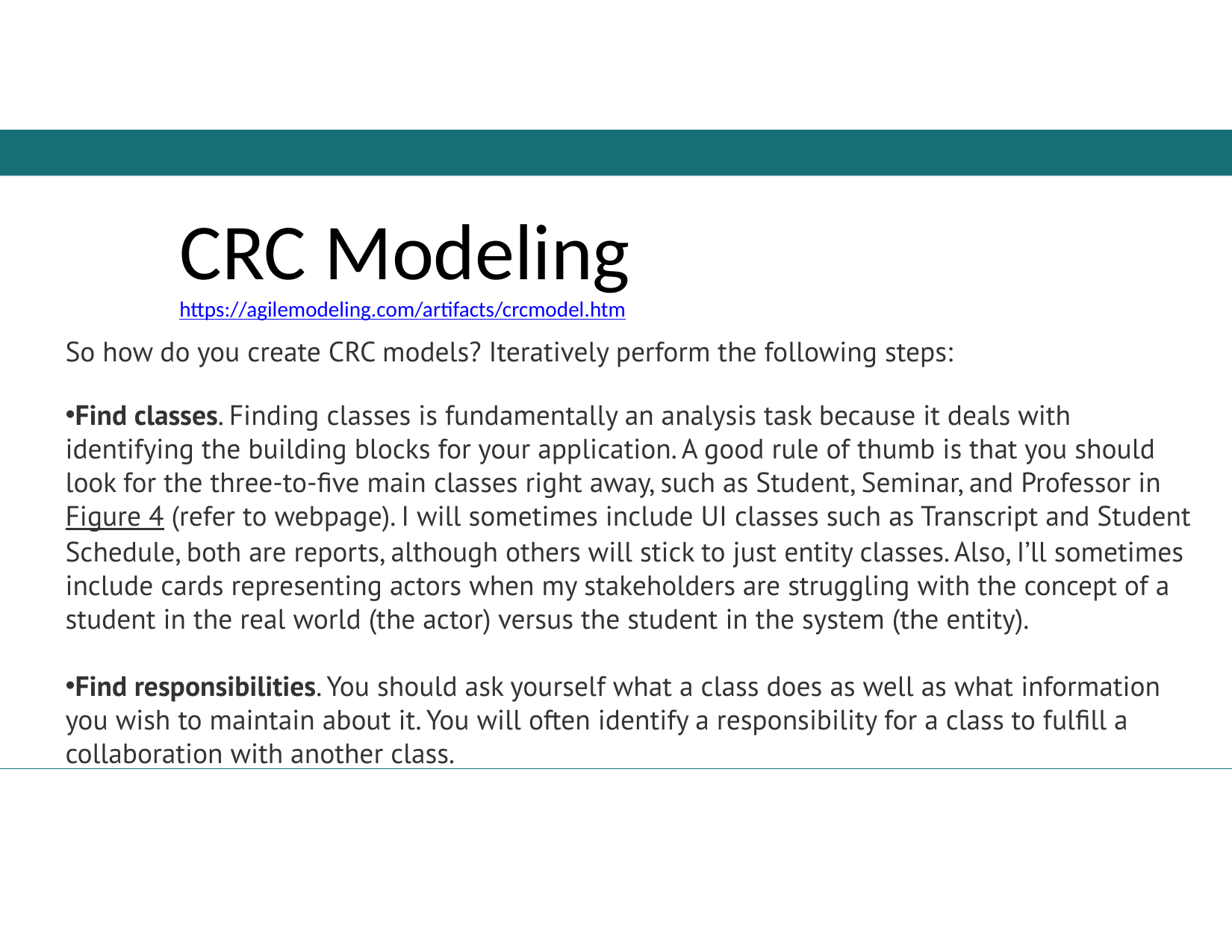

# CRC Modeling https://agilemodeling.com/artifacts/crcmodel.htm
So how do you create CRC models? Iteratively perform the following steps:

Find classes. Finding classes is fundamentally an analysis task because it deals with identifying the building blocks for your application. A good rule of thumb is that you should look for the three-to-five main classes right away, such as Student, Seminar, and Professor in Figure 4 (refer to webpage). I will sometimes include UI classes such as Transcript and Student Schedule, both are reports, although others will stick to just entity classes. Also, I’ll sometimes include cards representing actors when my stakeholders are struggling with the concept of a student in the real world (the actor) versus the student in the system (the entity).

Find responsibilities. You should ask yourself what a class does as well as what information you wish to maintain about it. You will often identify a responsibility for a class to fulfill a collaboration with another class.